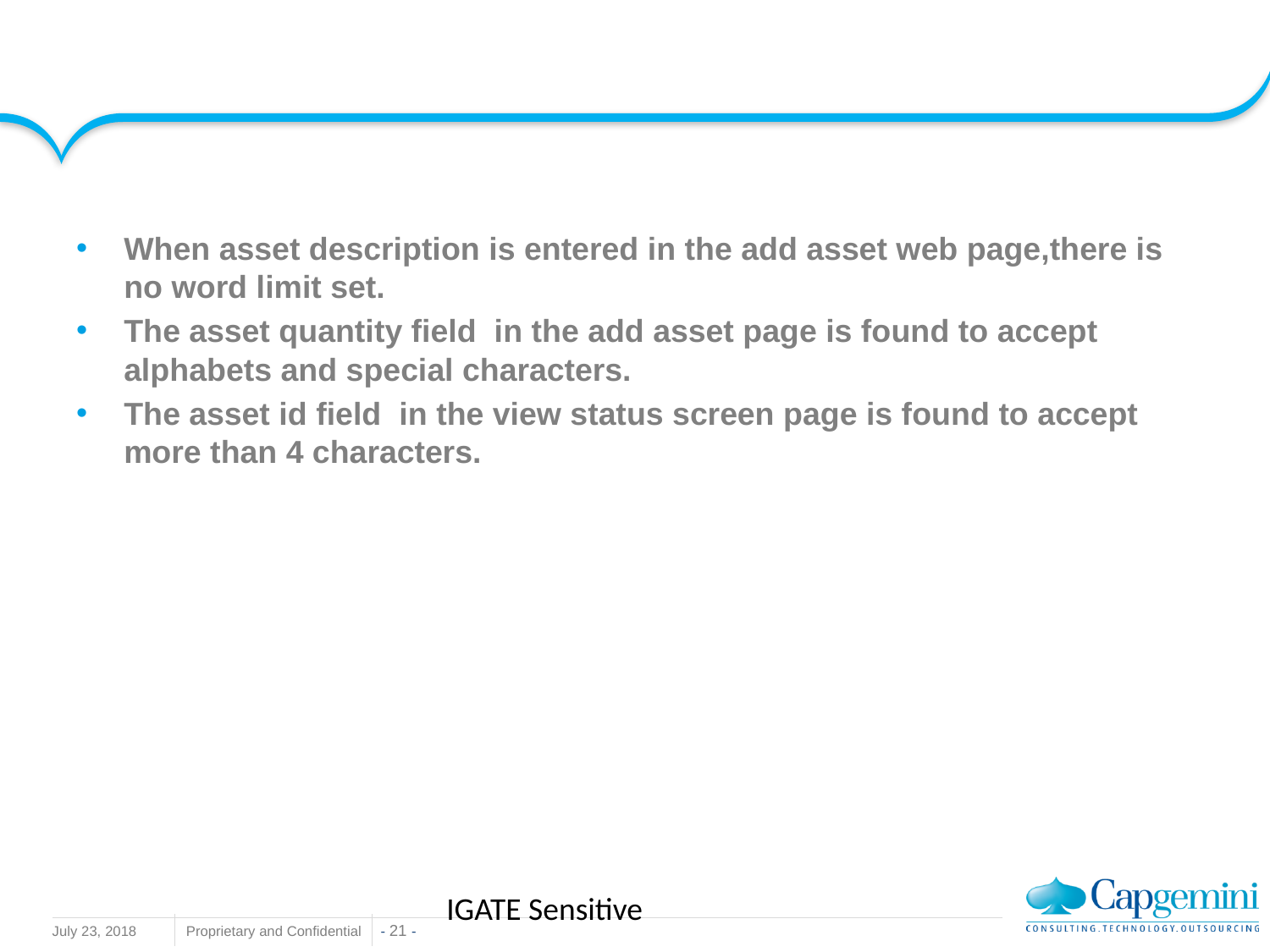

#
When asset description is entered in the add asset web page,there is no word limit set.
The asset quantity field  in the add asset page is found to accept alphabets and special characters.
The asset id field  in the view status screen page is found to accept more than 4 characters.
IGATE Sensitive